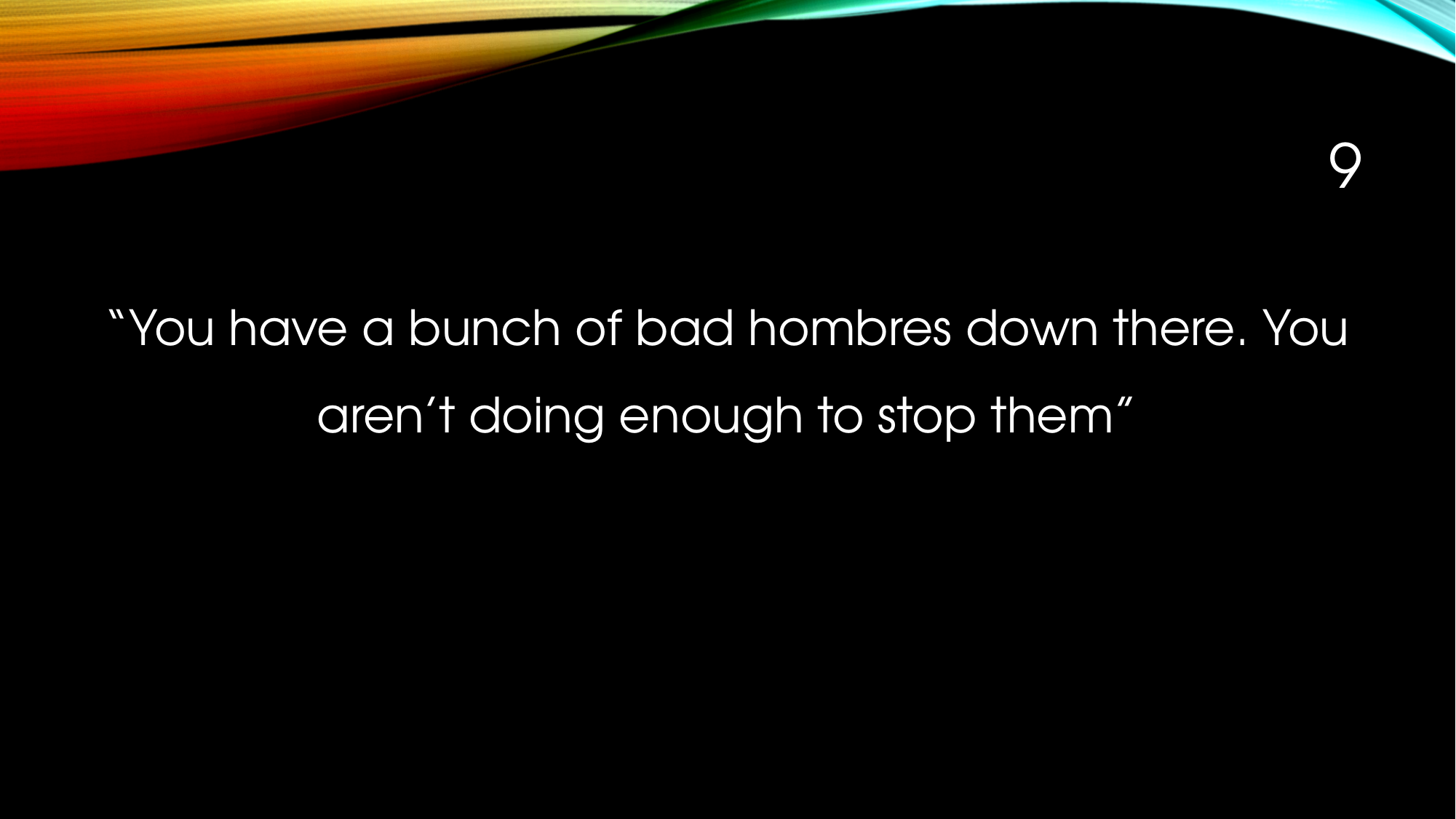

# 9
“You have a bunch of bad hombres down there. You aren’t doing enough to stop them”